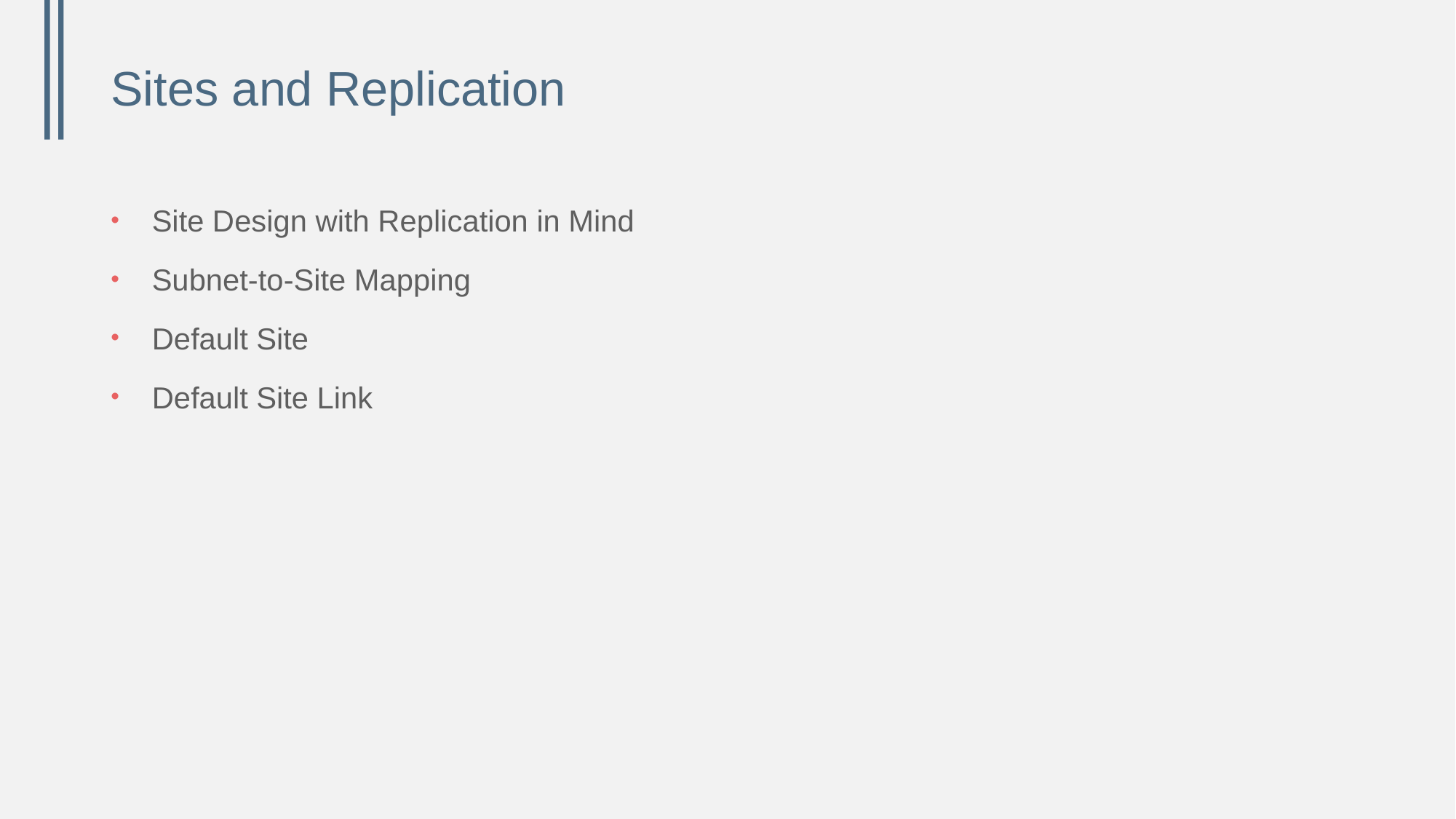

# Sites and Replication
Site Design with Replication in Mind
Subnet-to-Site Mapping
Default Site
Default Site Link